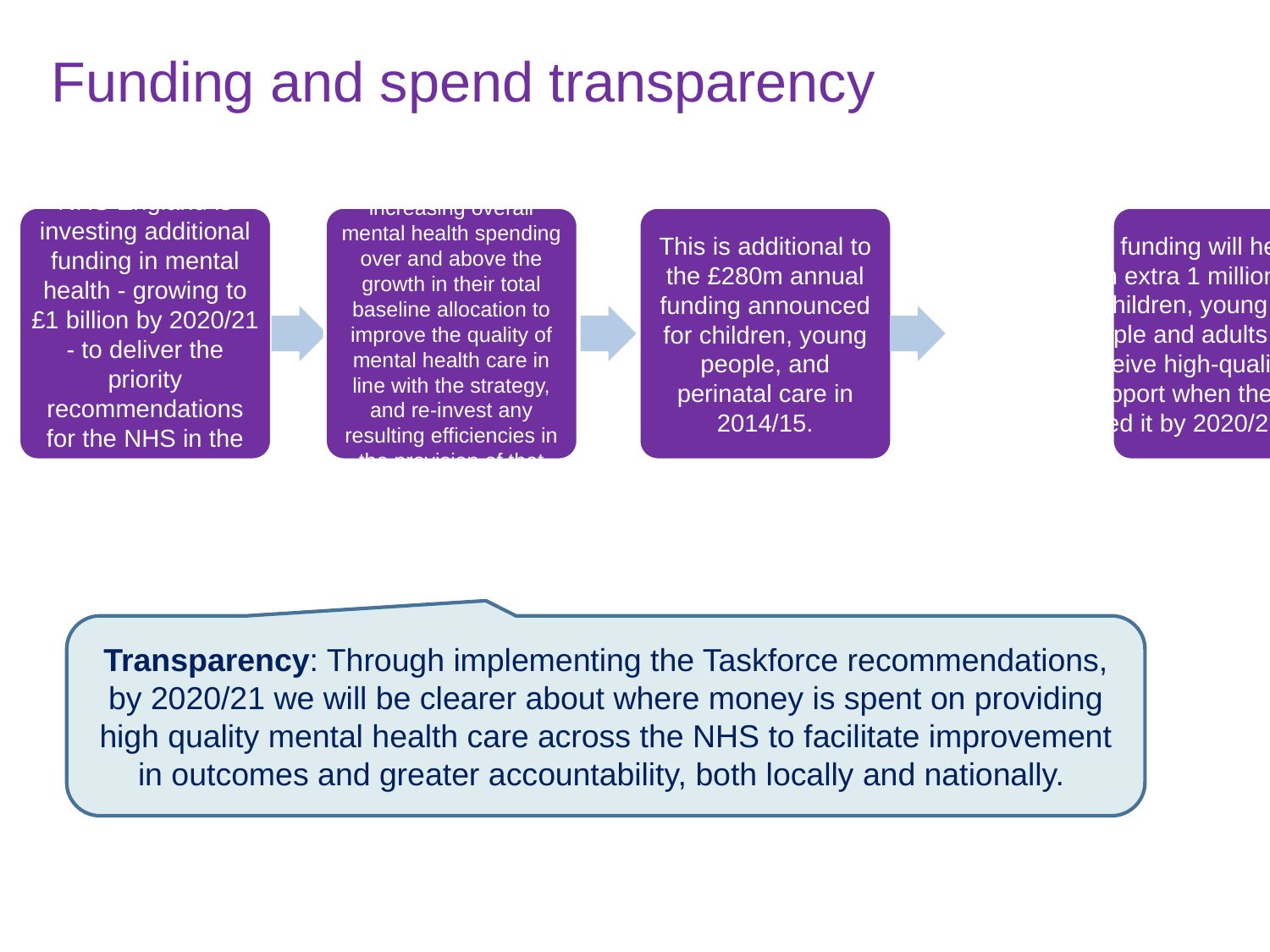

Funding and spend transparency
CCGs should be increasing overall mental health spending over and above the growth in their total baseline allocation to improve the quality of mental health care in line with the strategy, and re-invest any resulting efficiencies in the provision of that care. .

NHS England is investing additional funding in mental health - growing to £1 billion by 2020/21 - to deliver the priority recommendations for the NHS in the strategy.

The funding will help an extra 1 million children, young people and adults to receive high-quality support when they need it by 2020/21.

This is additional to the £280m annual funding announced for children, young people, and perinatal care in 2014/15.

Transparency: Through implementing the Taskforce recommendations, by 2020/21 we will be clearer about where money is spent on providing high quality mental health care across the NHS to facilitate improvement in outcomes and greater accountability, both locally and nationally.